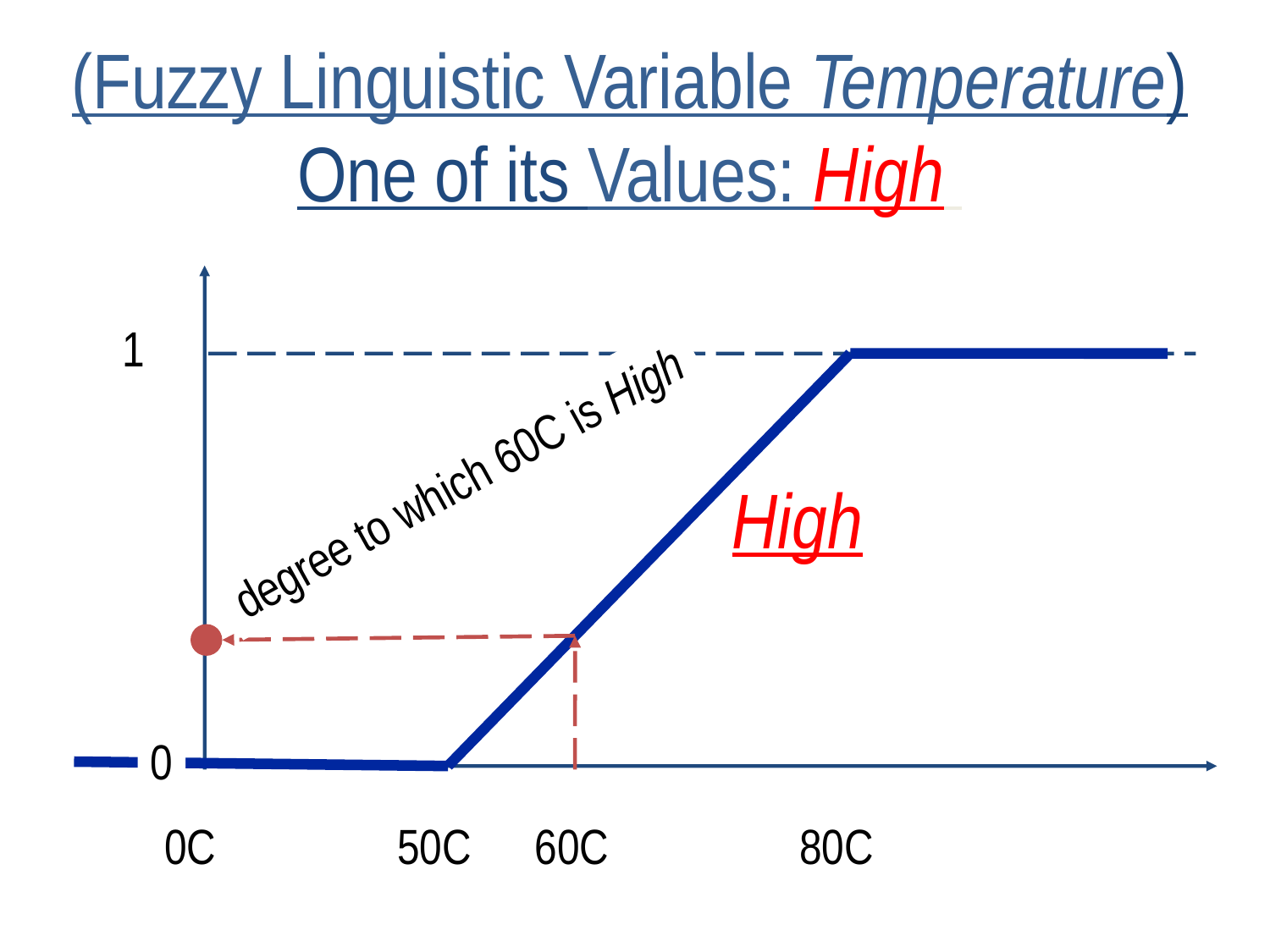

# (Fuzzy Linguistic Variable Temperature) One of its Values: High

1

degree to which 60C is High
High

0

0C
50C
60C
80C